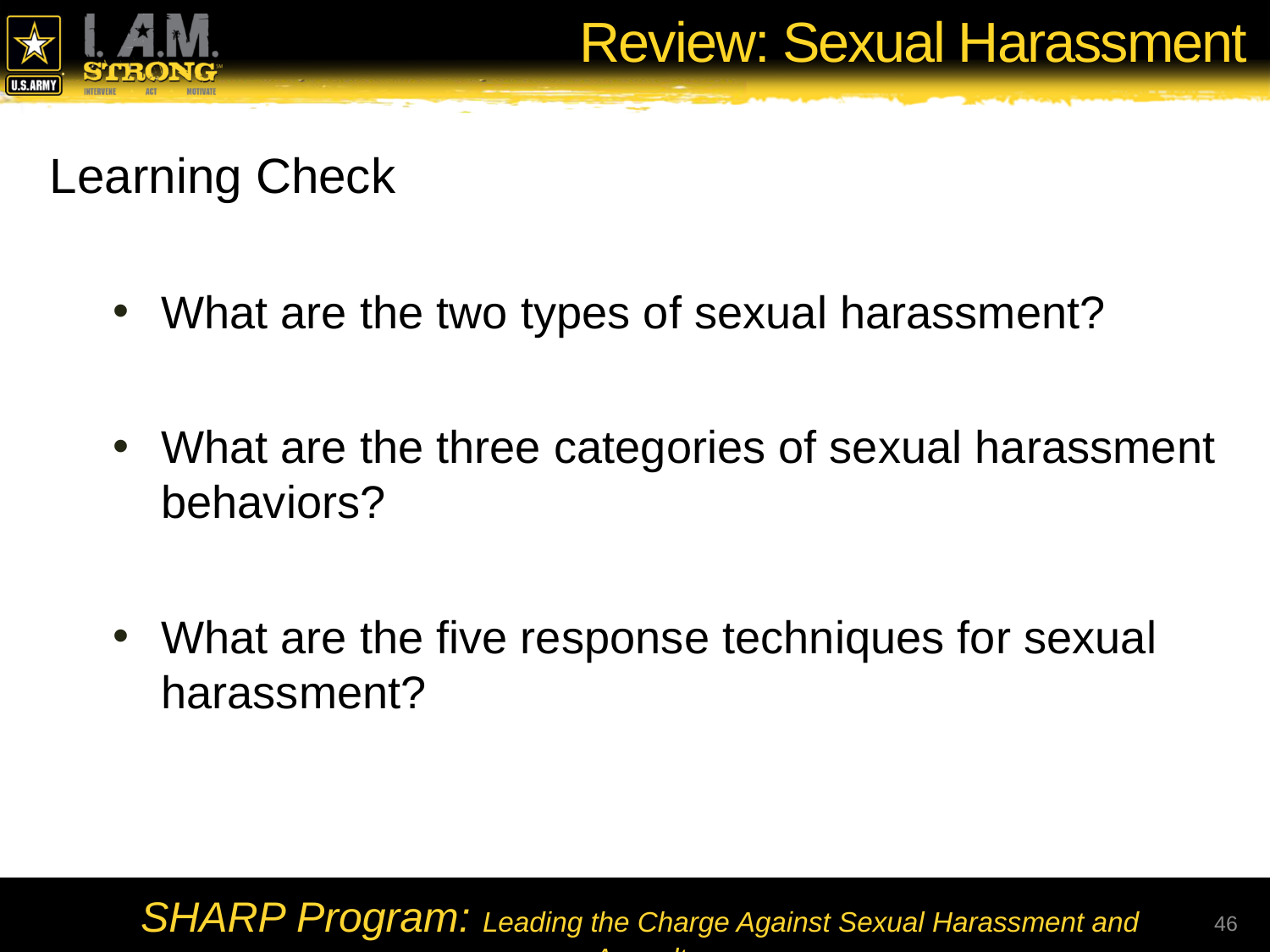

# Review: Sexual Harassment
Learning Check

What are the two types of sexual harassment?

What are the three categories of sexual harassment behaviors?

What are the five response techniques for sexual harassment?